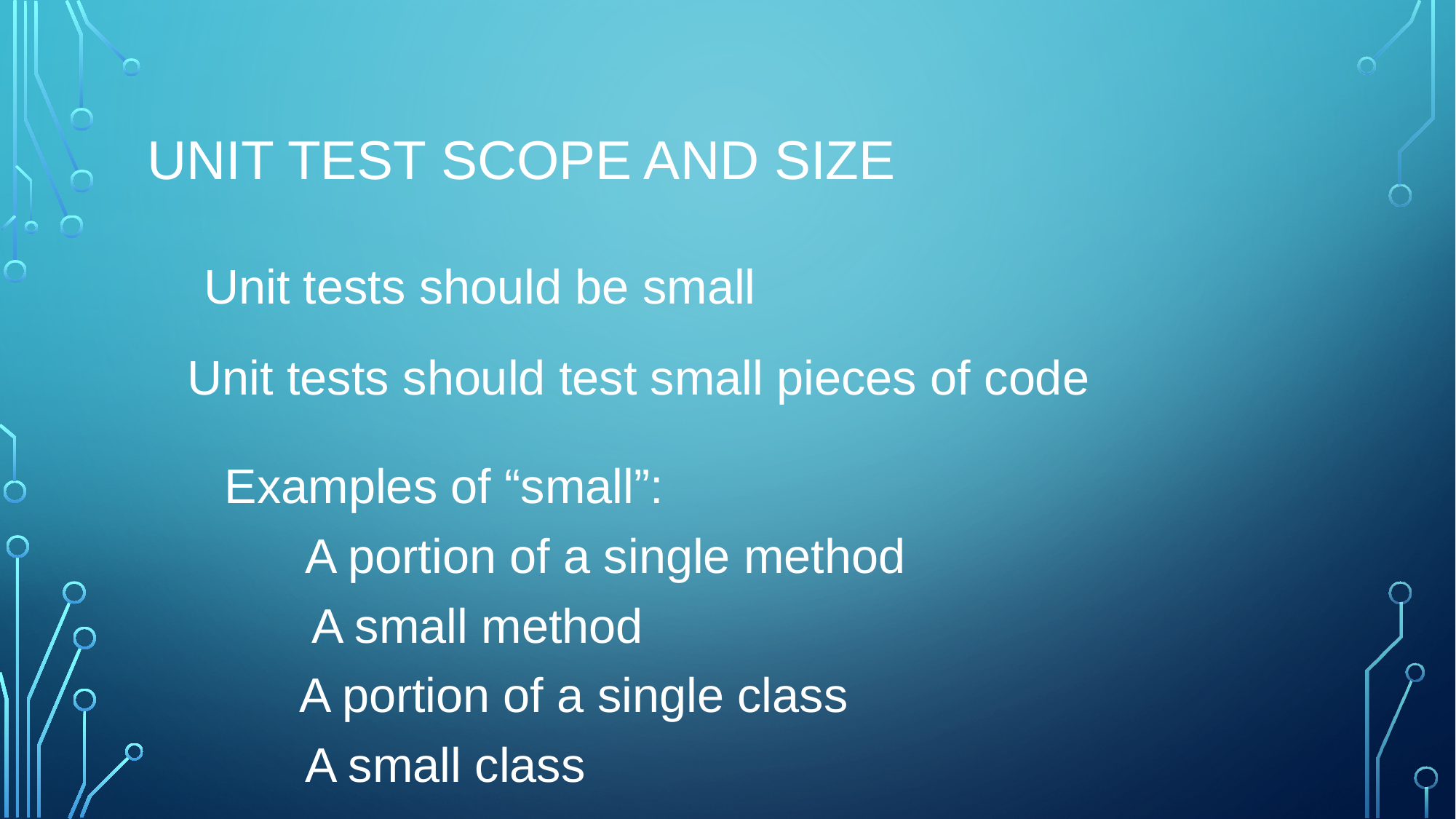

# Unit Test Scope And Size
Unit tests should be small
Unit tests should test small pieces of code
Examples of “small”:
A portion of a single method
A small method
A portion of a single class
A small class